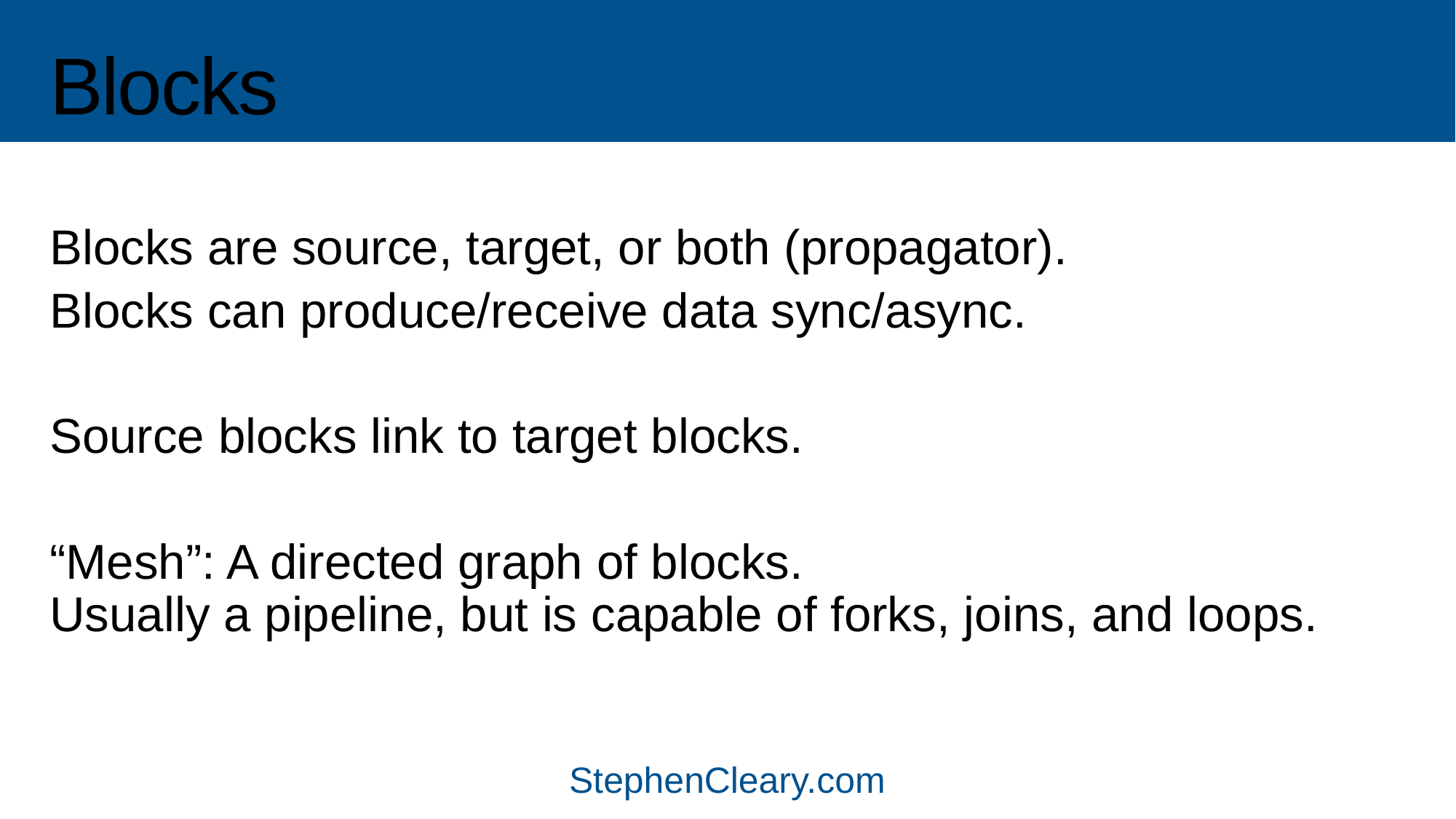

# Blocks

Blocks are source, target, or both (propagator).
Blocks can produce/receive data sync/async.

Source blocks link to target blocks.

“Mesh”: A directed graph of blocks.
Usually a pipeline, but is capable of forks, joins, and loops.